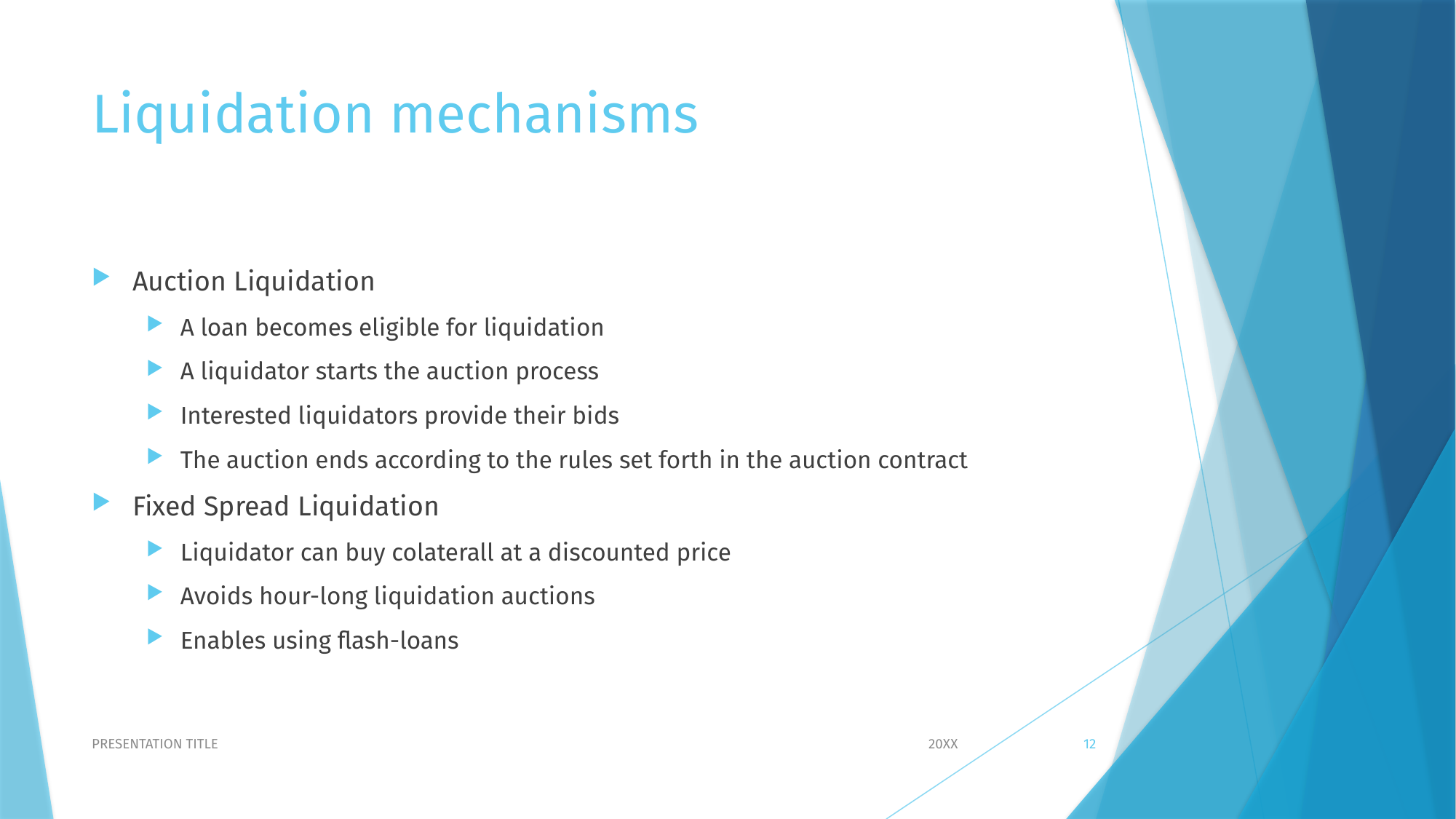

# Liquidation mechanisms
Auction Liquidation
A loan becomes eligible for liquidation
A liquidator starts the auction process
Interested liquidators provide their bids
The auction ends according to the rules set forth in the auction contract
Fixed Spread Liquidation
Liquidator can buy colaterall at a discounted price
Avoids hour-long liquidation auctions
Enables using flash-loans
PRESENTATION TITLE
20XX
12